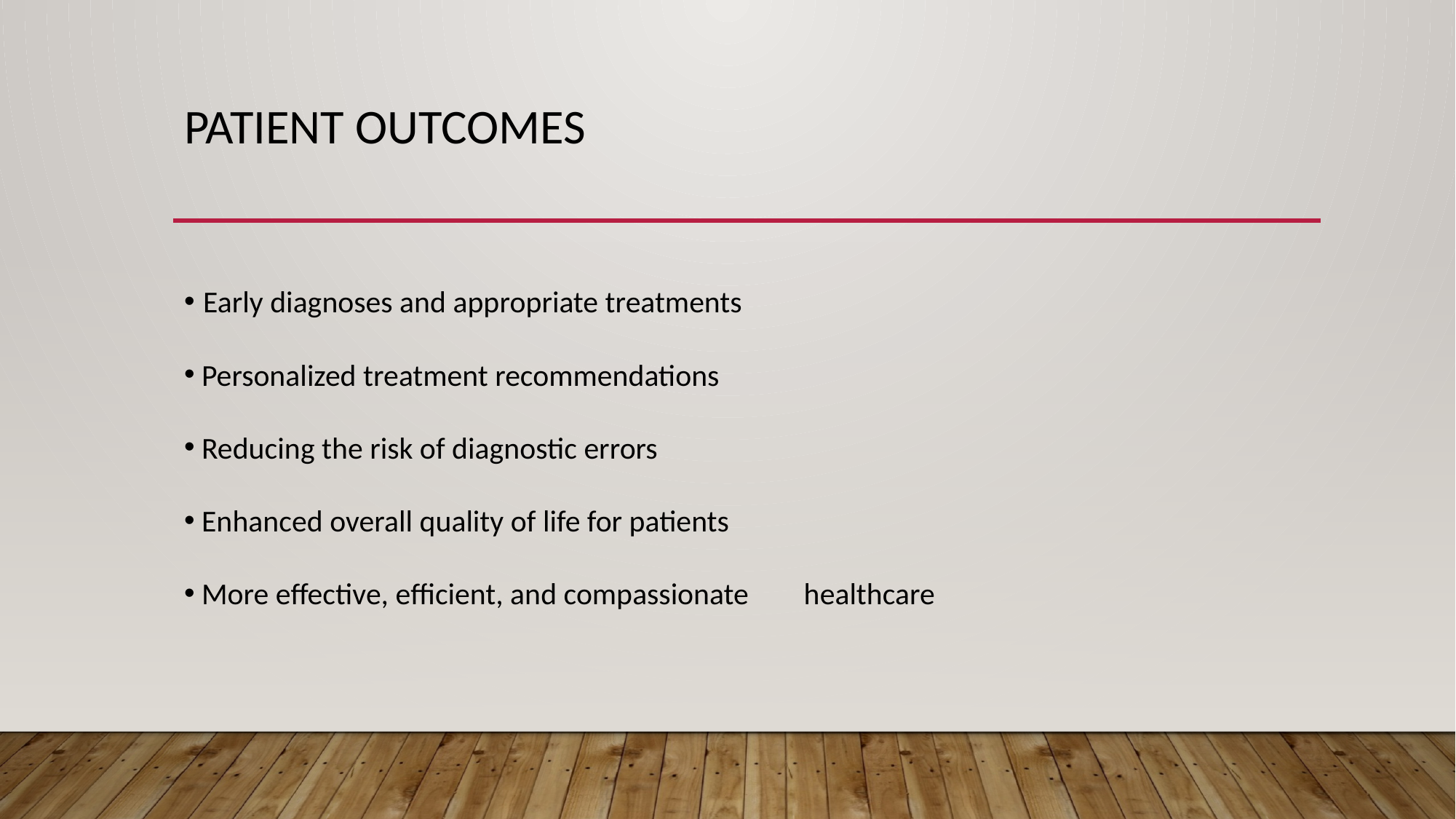

# PATIENT OUTCOMES

 Early diagnoses and appropriate treatments

 Personalized treatment recommendations

 Reducing the risk of diagnostic errors

 Enhanced overall quality of life for patients

 More effective, efficient, and compassionate        healthcare